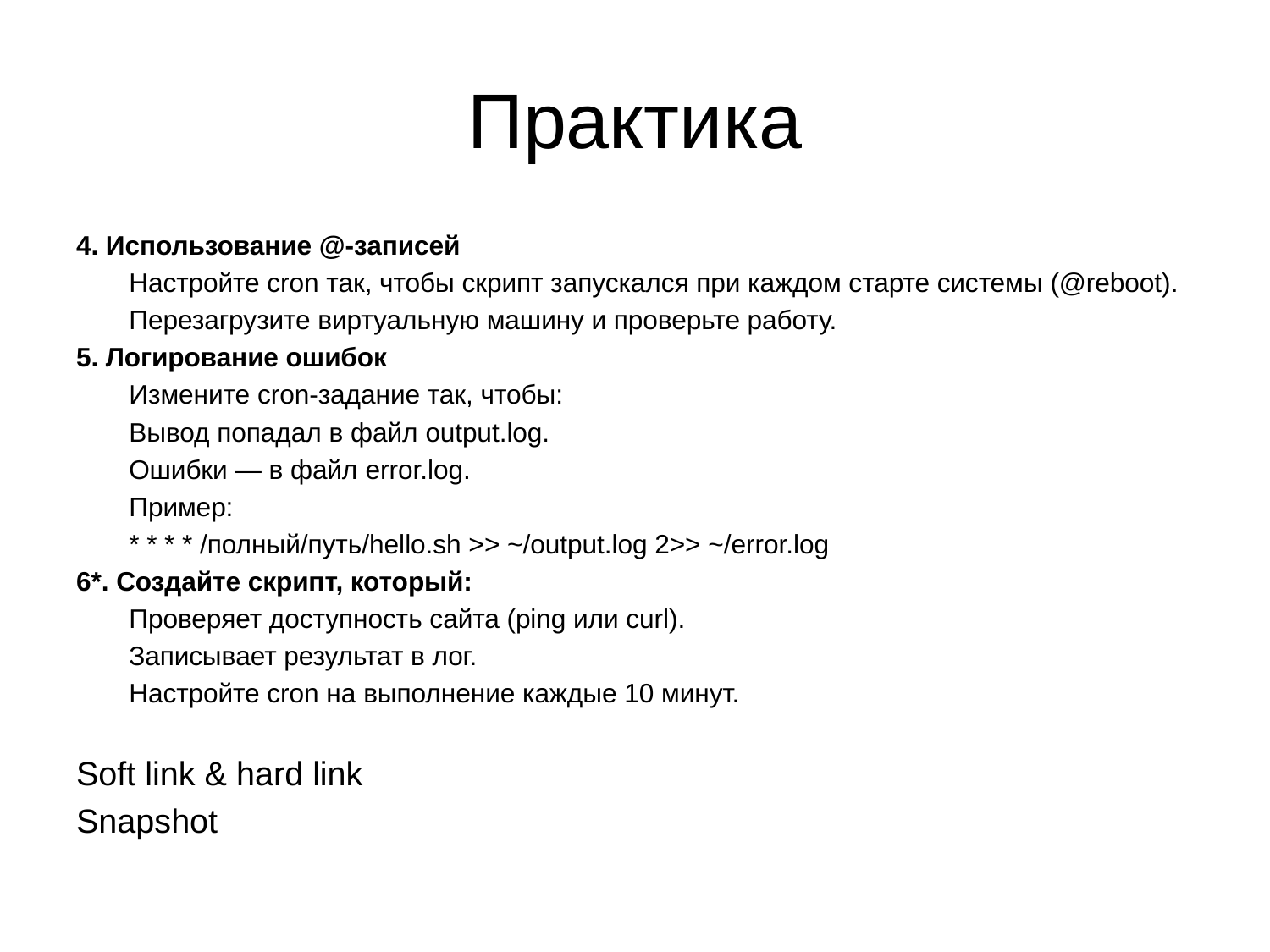

# Практика
4. Использование @-записей
Настройте cron так, чтобы скрипт запускался при каждом старте системы (@reboot).
Перезагрузите виртуальную машину и проверьте работу.
5. Логирование ошибок
Измените cron-задание так, чтобы:
Вывод попадал в файл output.log.
Ошибки — в файл error.log.
Пример:
* * * * /полный/путь/hello.sh >> ~/output.log 2>> ~/error.log
6*. Создайте скрипт, который:
Проверяет доступность сайта (ping или curl).
Записывает результат в лог.
Настройте cron на выполнение каждые 10 минут.

Soft link & hard link
Snapshot